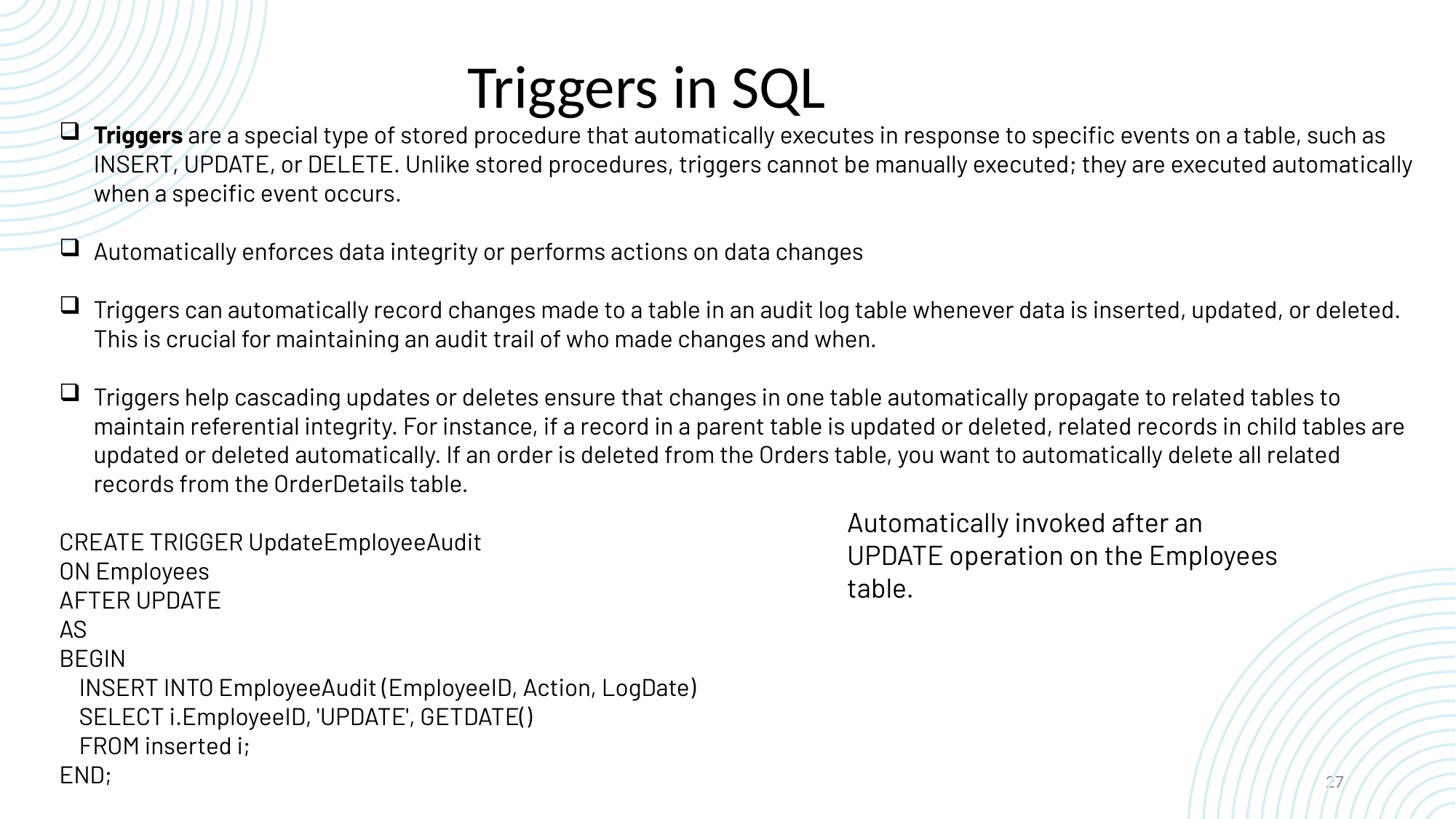

# Triggers in SQL
Triggers are a special type of stored procedure that automatically executes in response to specific events on a table, such as INSERT, UPDATE, or DELETE. Unlike stored procedures, triggers cannot be manually executed; they are executed automatically when a specific event occurs.

Automatically enforces data integrity or performs actions on data changes

Triggers can automatically record changes made to a table in an audit log table whenever data is inserted, updated, or deleted. This is crucial for maintaining an audit trail of who made changes and when.

Triggers help cascading updates or deletes ensure that changes in one table automatically propagate to related tables to maintain referential integrity. For instance, if a record in a parent table is updated or deleted, related records in child tables are updated or deleted automatically. If an order is deleted from the Orders table, you want to automatically delete all related records from the OrderDetails table.
CREATE TRIGGER UpdateEmployeeAudit
ON Employees
AFTER UPDATE
AS
BEGIN
    INSERT INTO EmployeeAudit (EmployeeID, Action, LogDate)
    SELECT i.EmployeeID, 'UPDATE', GETDATE()
    FROM inserted i;
END;

Automatically invoked after an UPDATE operation on the Employees table.
27